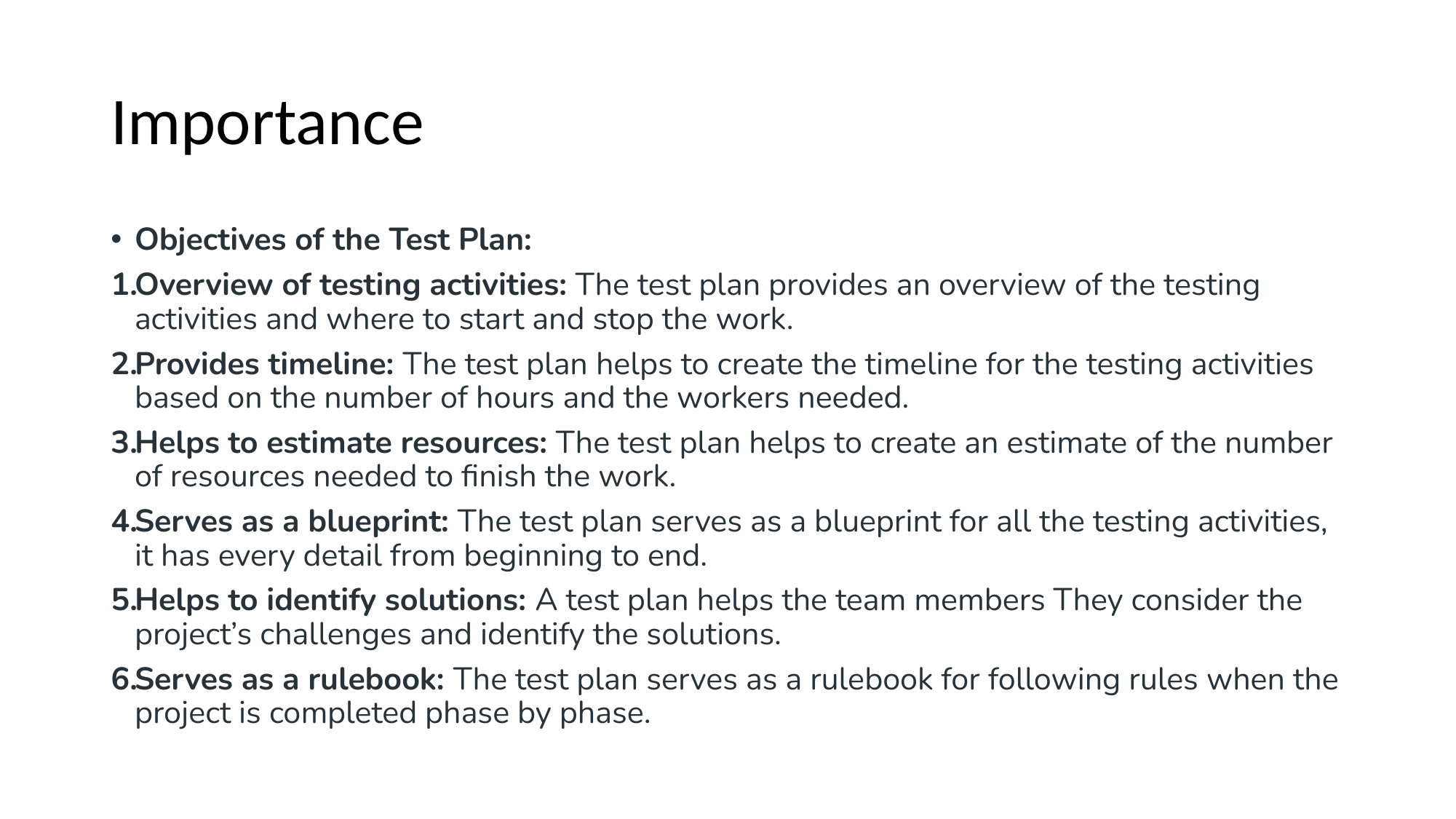

# Importance
Objectives of the Test Plan:
Overview of testing activities: The test plan provides an overview of the testing activities and where to start and stop the work.
Provides timeline: The test plan helps to create the timeline for the testing activities based on the number of hours and the workers needed.
Helps to estimate resources: The test plan helps to create an estimate of the number of resources needed to finish the work.
Serves as a blueprint: The test plan serves as a blueprint for all the testing activities, it has every detail from beginning to end.
Helps to identify solutions: A test plan helps the team members They consider the project’s challenges and identify the solutions.
Serves as a rulebook: The test plan serves as a rulebook for following rules when the project is completed phase by phase.